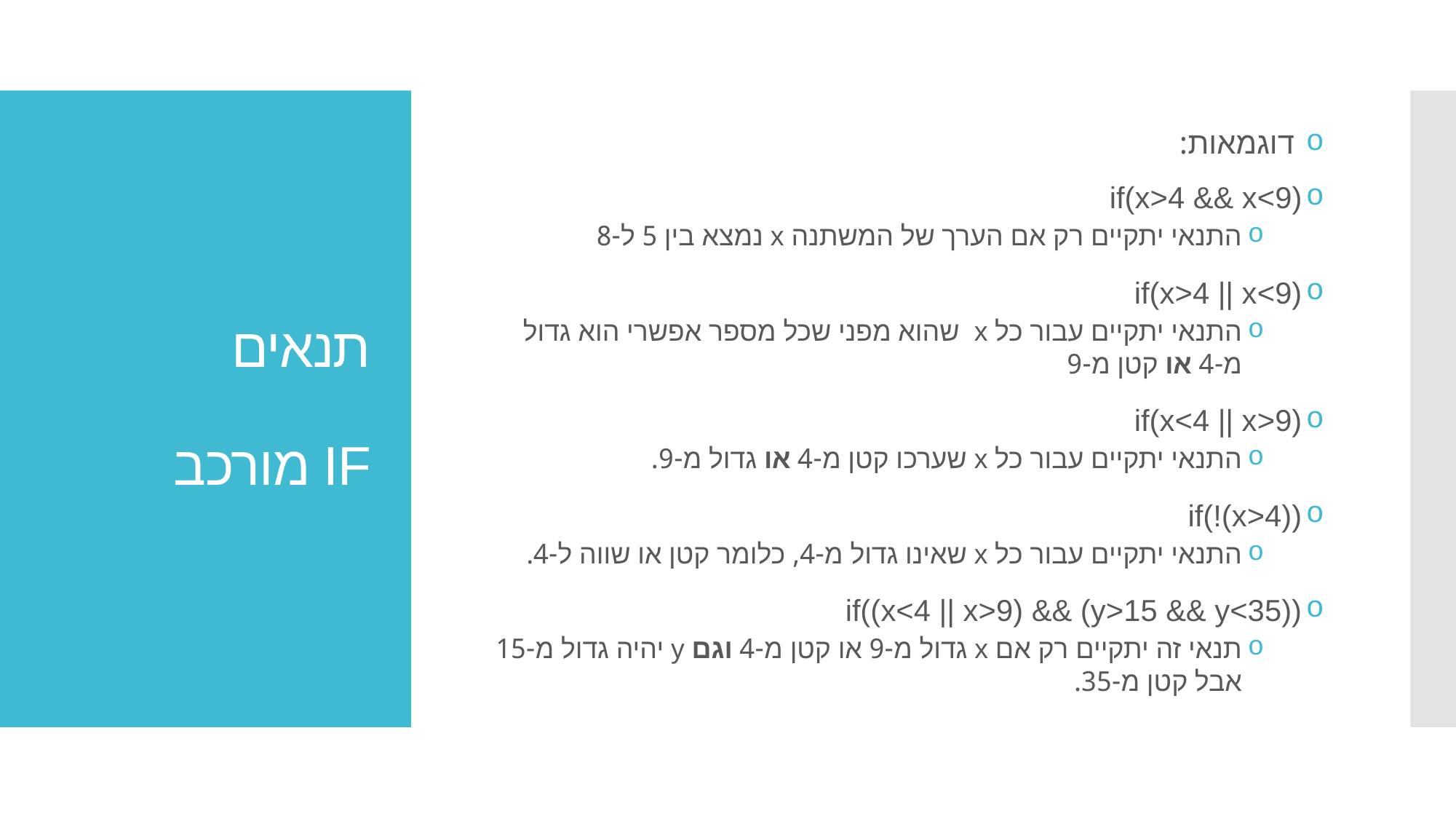

דוגמאות:
if(x>4 && x<9)
התנאי יתקיים רק אם הערך של המשתנה x נמצא בין 5 ל-8
if(x>4 || x<9)
התנאי יתקיים עבור כל x  שהוא מפני שכל מספר אפשרי הוא גדול מ-4 או קטן מ-9
if(x<4 || x>9)
התנאי יתקיים עבור כל x שערכו קטן מ-4 או גדול מ-9.
if(!(x>4))
התנאי יתקיים עבור כל x שאינו גדול מ-4, כלומר קטן או שווה ל-4.
if((x<4 || x>9) && (y>15 && y<35))
תנאי זה יתקיים רק אם x גדול מ-9 או קטן מ-4 וגם y יהיה גדול מ-15 אבל קטן מ-35.
# תנאים IF מורכב